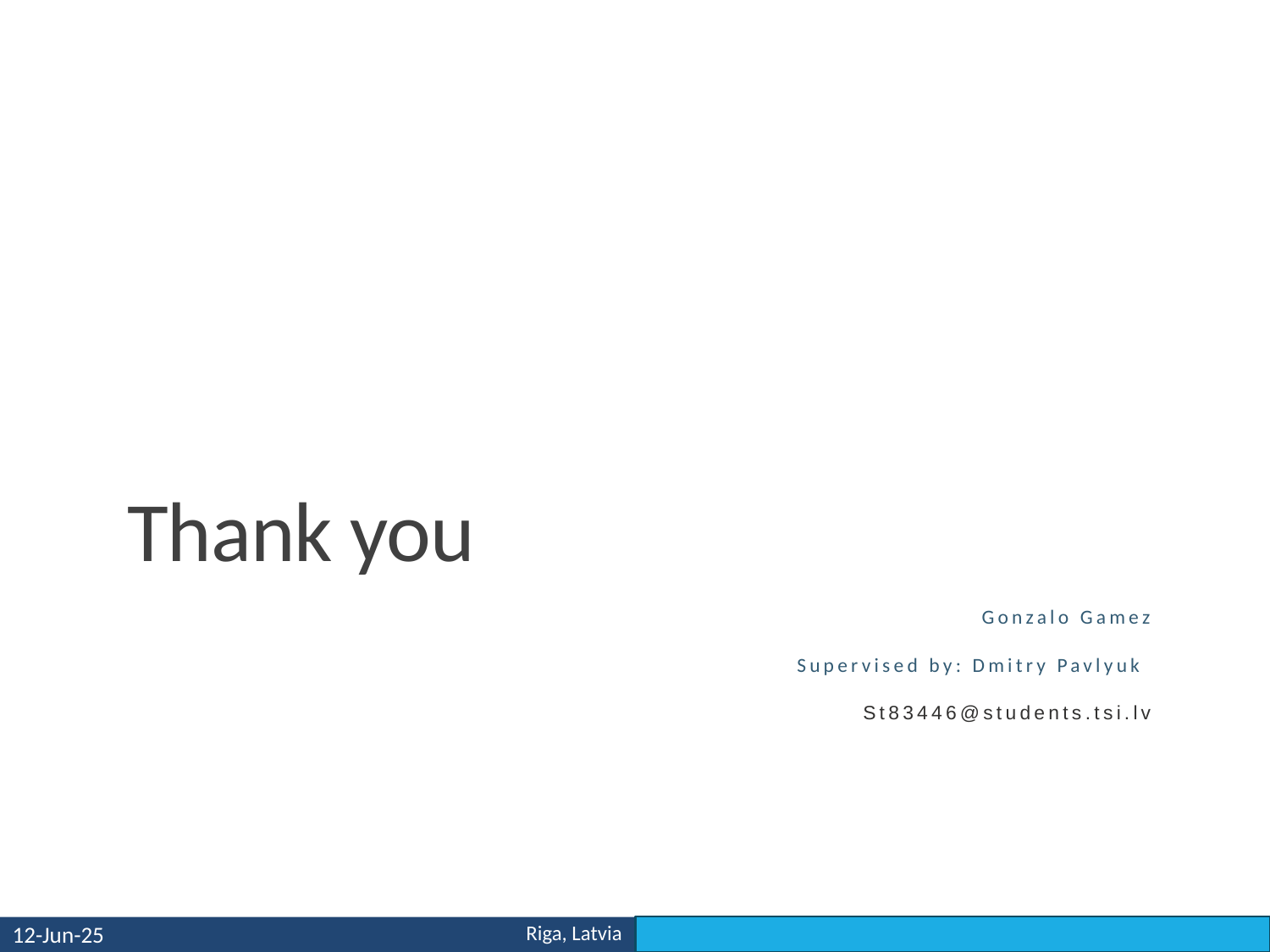

# Thank you
Gonzalo Gamez
Supervised by: Dmitry Pavlyuk
St83446@students.tsi.lv
12-Jun-25